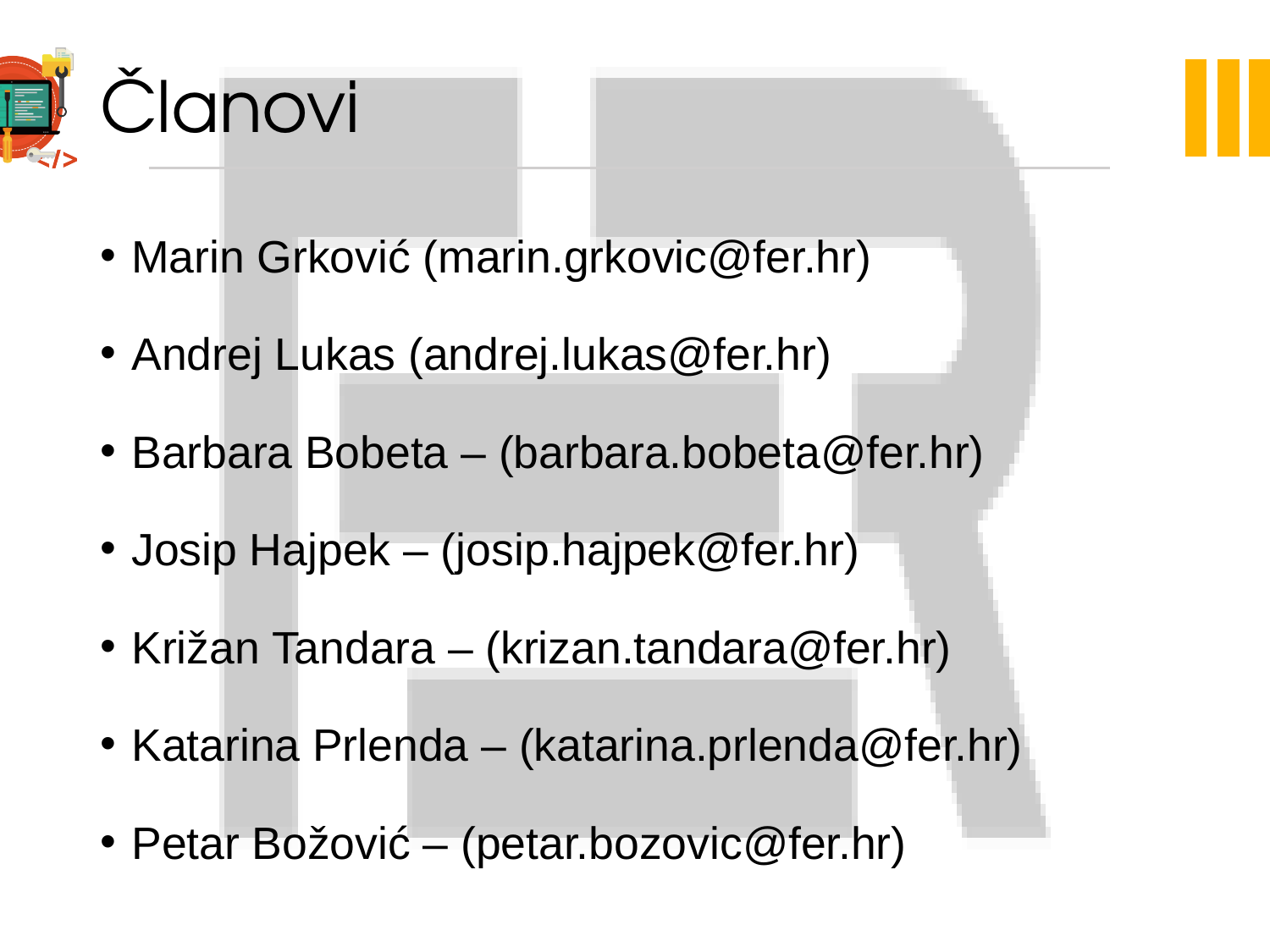

# Članovi
Marin Grković (marin.grkovic@fer.hr)
Andrej Lukas (andrej.lukas@fer.hr)
Barbara Bobeta – (barbara.bobeta@fer.hr)
Josip Hajpek – (josip.hajpek@fer.hr)
Križan Tandara – (krizan.tandara@fer.hr)
Katarina Prlenda – (katarina.prlenda@fer.hr)
Petar Božović – (petar.bozovic@fer.hr)
15